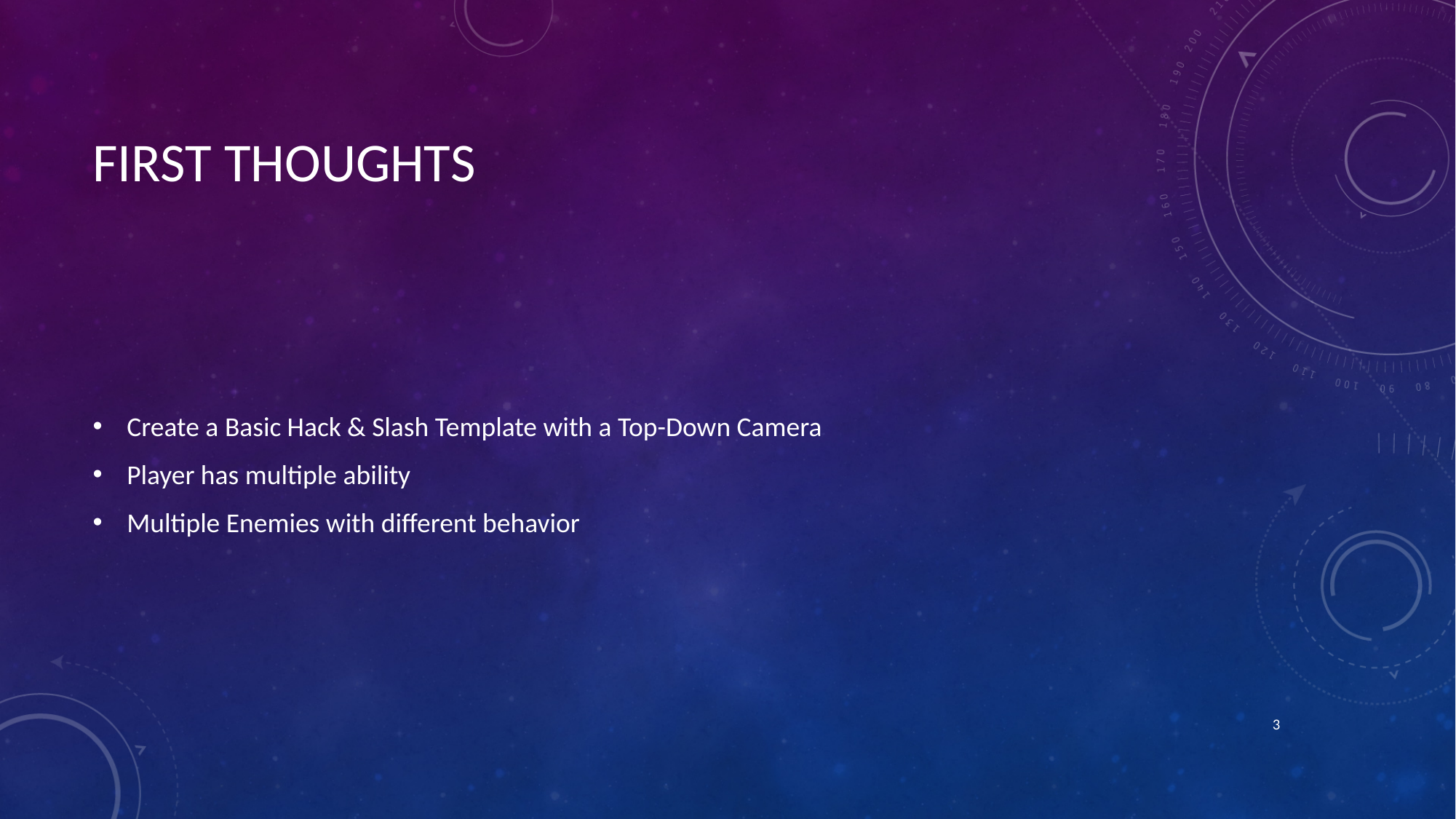

# First thoughts
Create a Basic Hack & Slash Template with a Top-Down Camera
Player has multiple ability
Multiple Enemies with different behavior
3